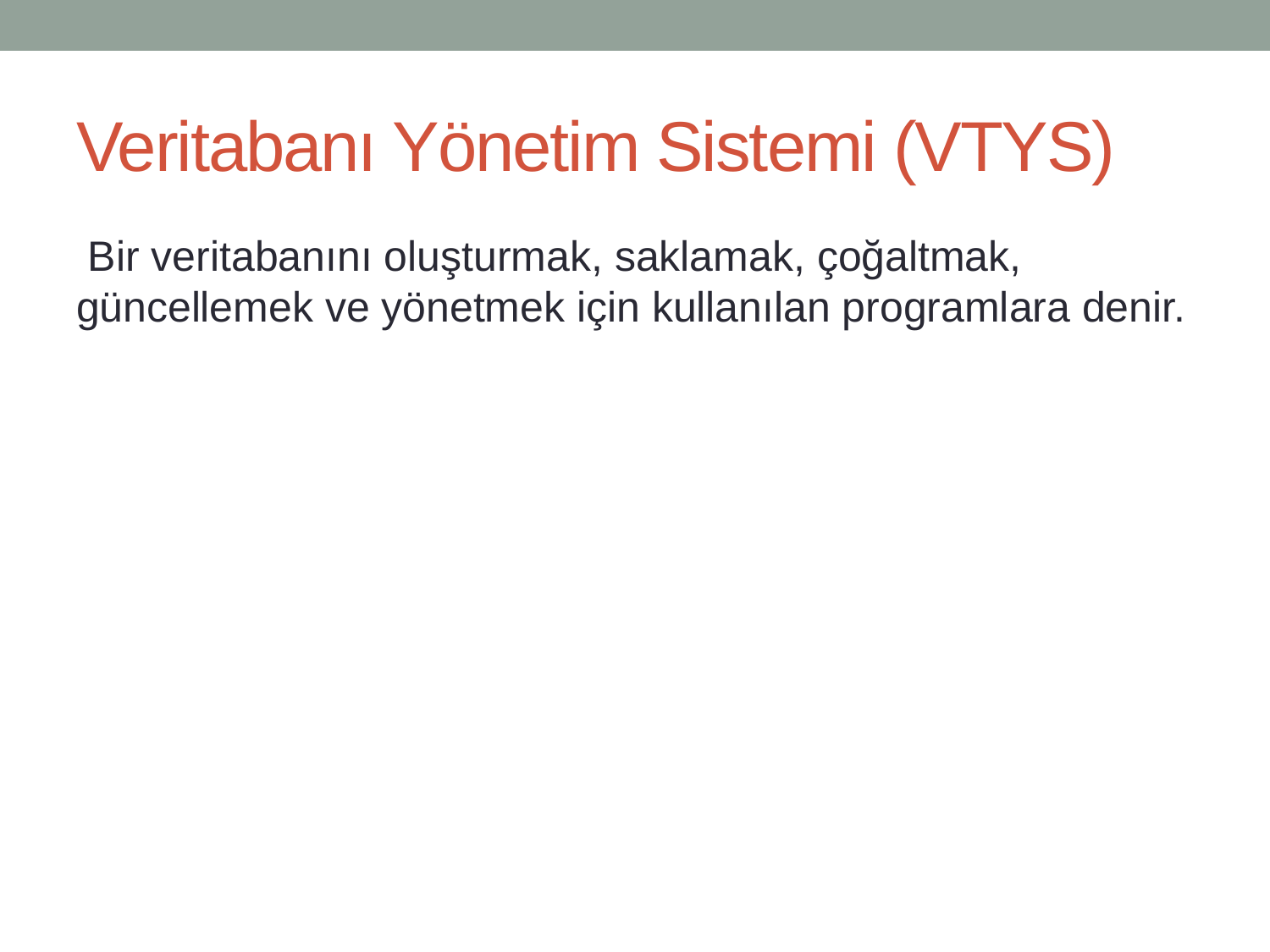

# Veritabanı Yönetim Sistemi (VTYS)
 Bir veritabanını oluşturmak, saklamak, çoğaltmak, güncellemek ve yönetmek için kullanılan programlara denir.